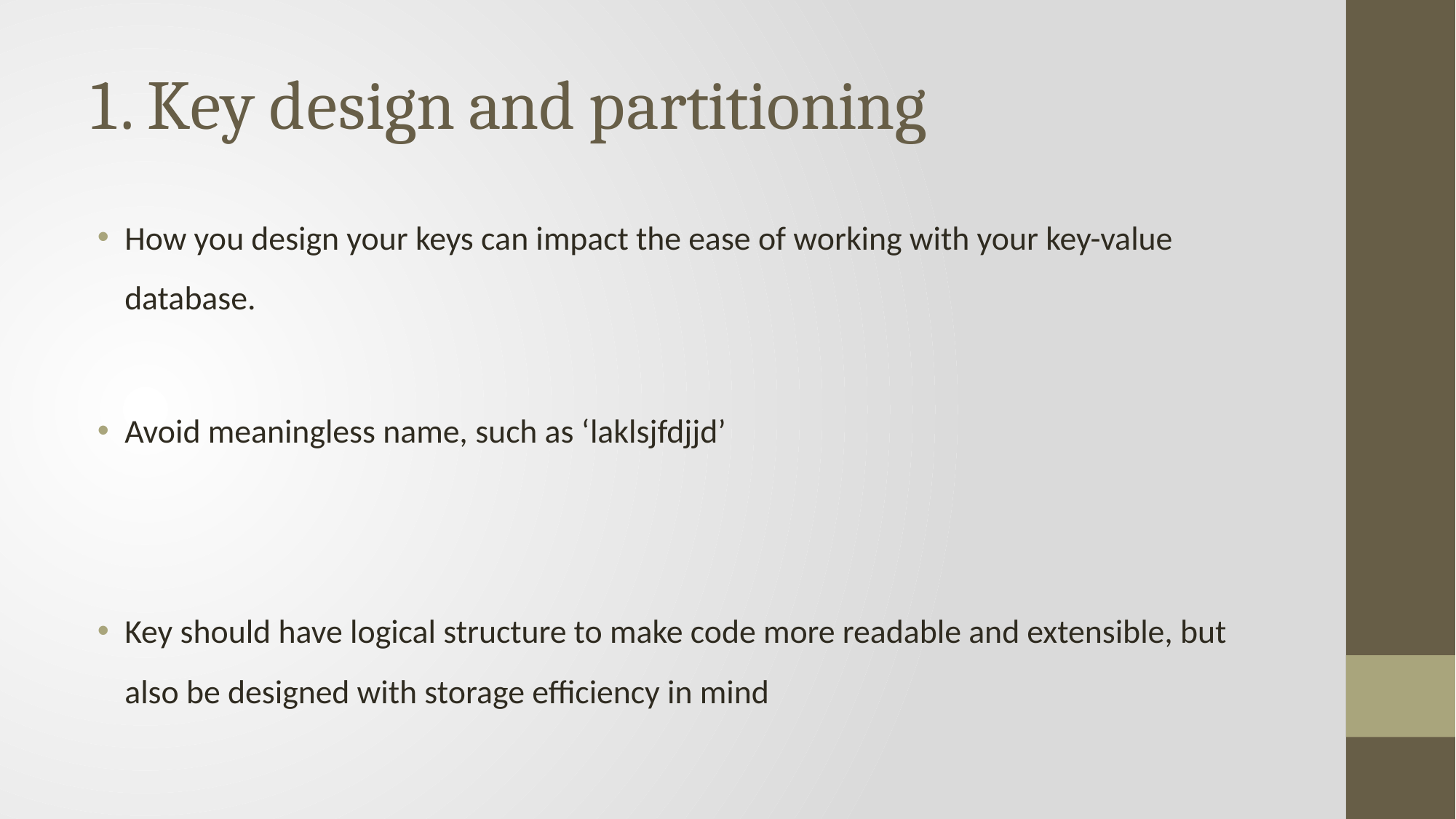

# 1. Key design and partitioning
﻿How you design your keys can impact the ease of working with your key-value database.

Avoid meaningless name, such as ‘﻿laklsjfdjjd’

Key should have logical structure to make code more readable and extensible, but also be designed with storage efficiency in mind